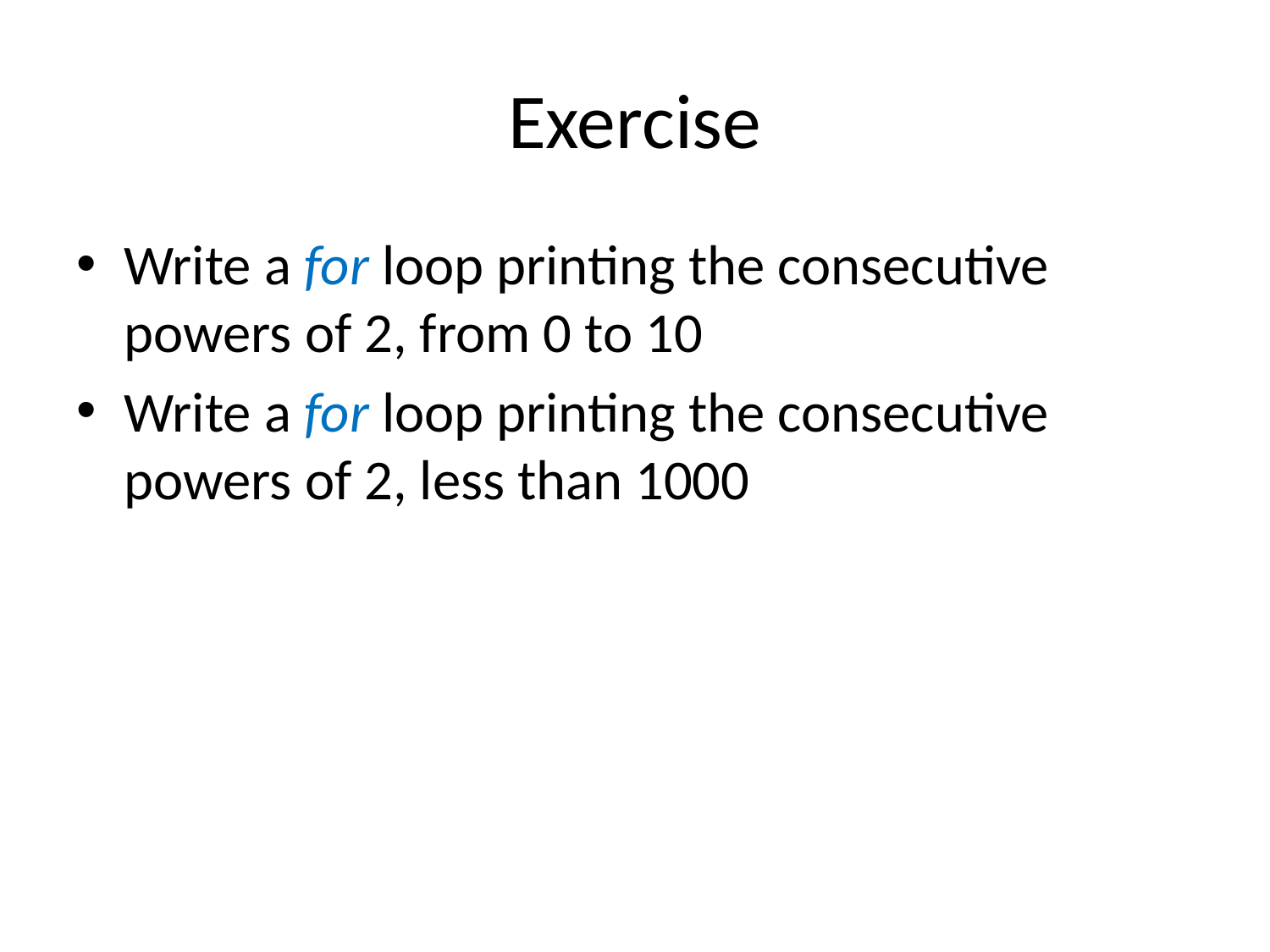

# Exercise
Write a for loop printing the consecutive powers of 2, from 0 to 10
Write a for loop printing the consecutive powers of 2, less than 1000